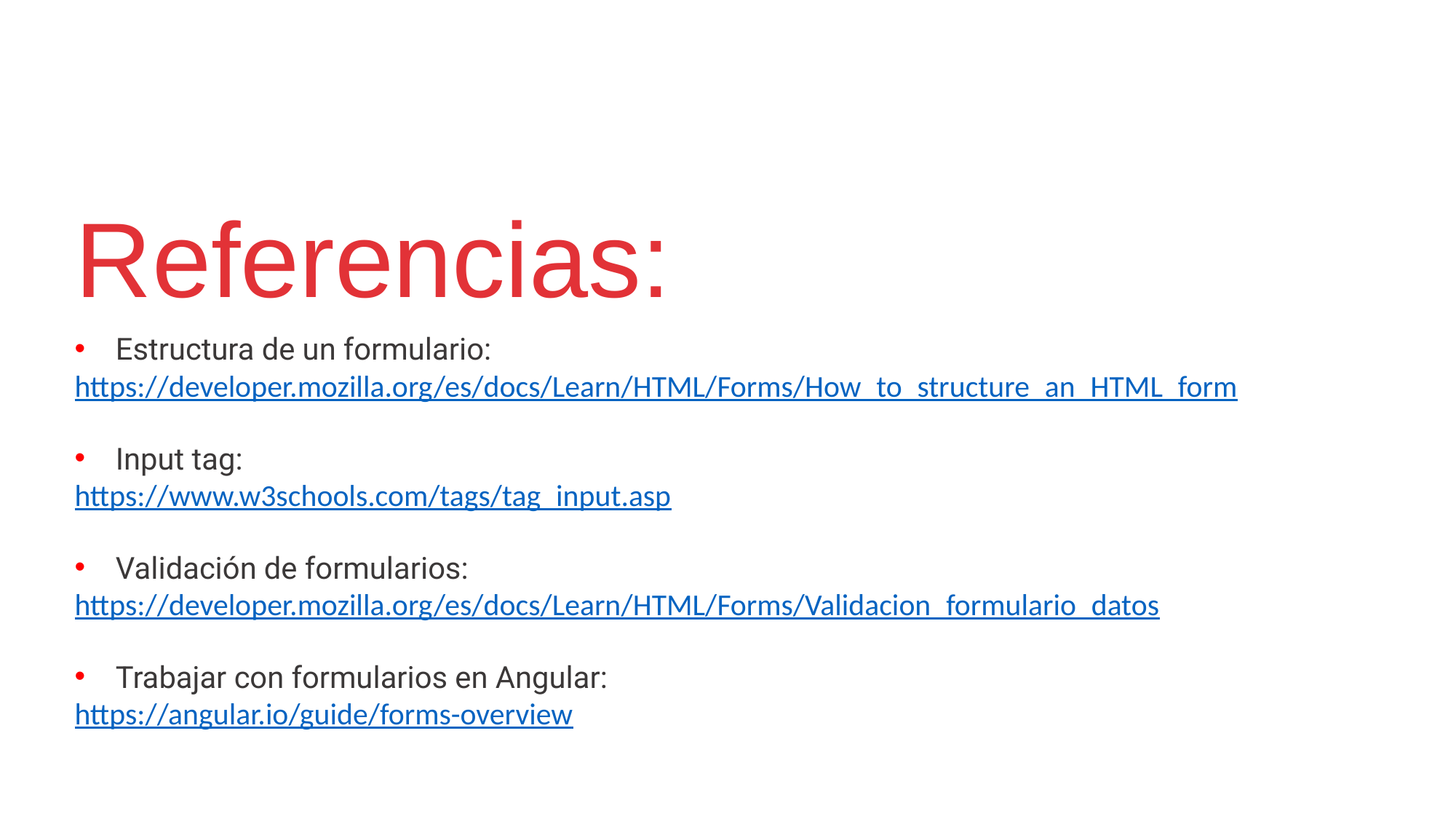

Referencias:
Estructura de un formulario:
https://developer.mozilla.org/es/docs/Learn/HTML/Forms/How_to_structure_an_HTML_form

Input tag:
https://www.w3schools.com/tags/tag_input.asp

Validación de formularios:
https://developer.mozilla.org/es/docs/Learn/HTML/Forms/Validacion_formulario_datos

Trabajar con formularios en Angular:
https://angular.io/guide/forms-overview